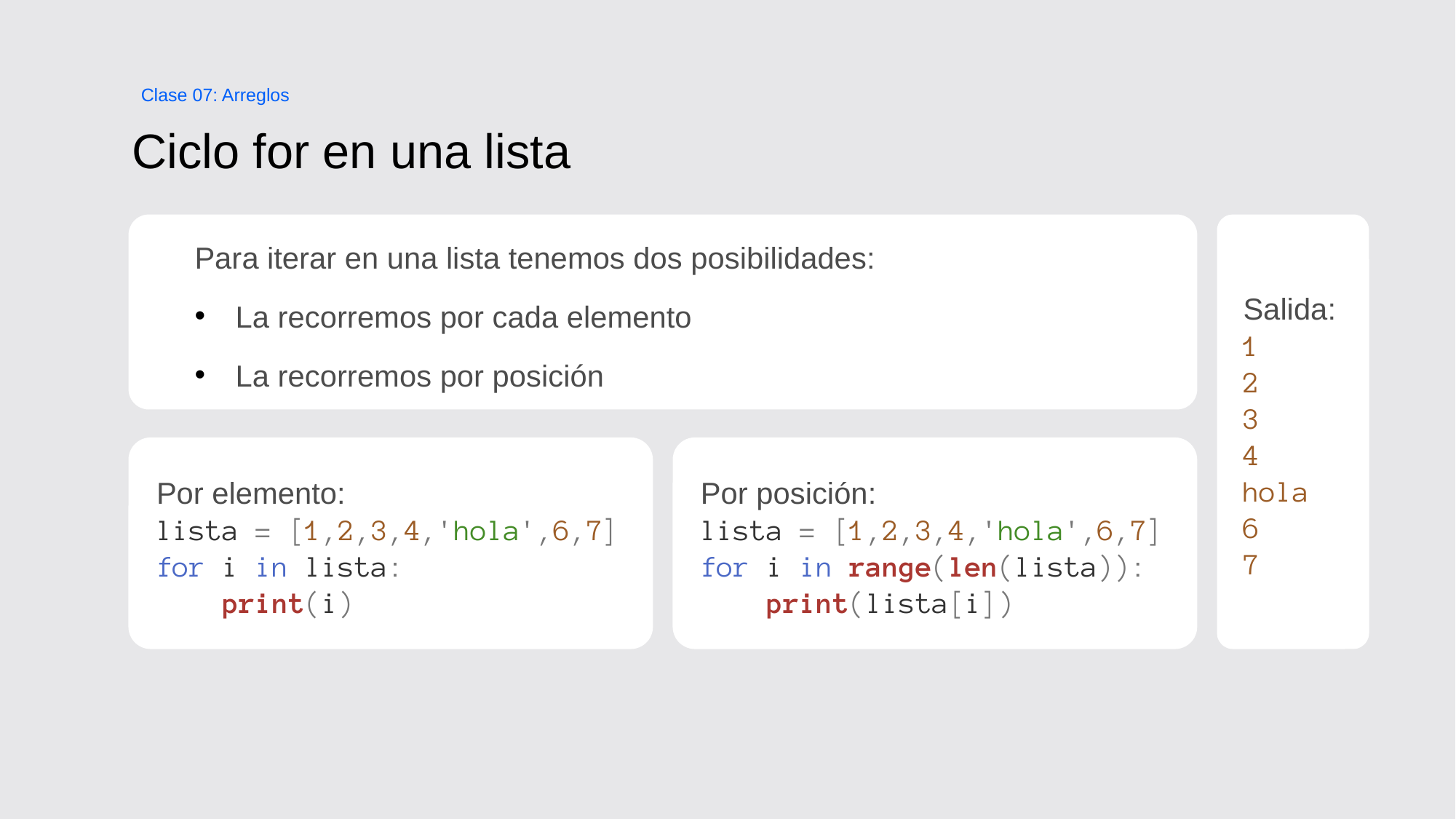

Clase 07: Arreglos
# Ciclo for en una lista
Para iterar en una lista tenemos dos posibilidades:
La recorremos por cada elemento
La recorremos por posición
Salida:
1
2
3
4
hola
6
7
Por elemento:
lista = [1,2,3,4,'hola',6,7]
for i in lista:
    print(i)
Por posición:
lista = [1,2,3,4,'hola',6,7]
for i in range(len(lista)):
    print(lista[i])